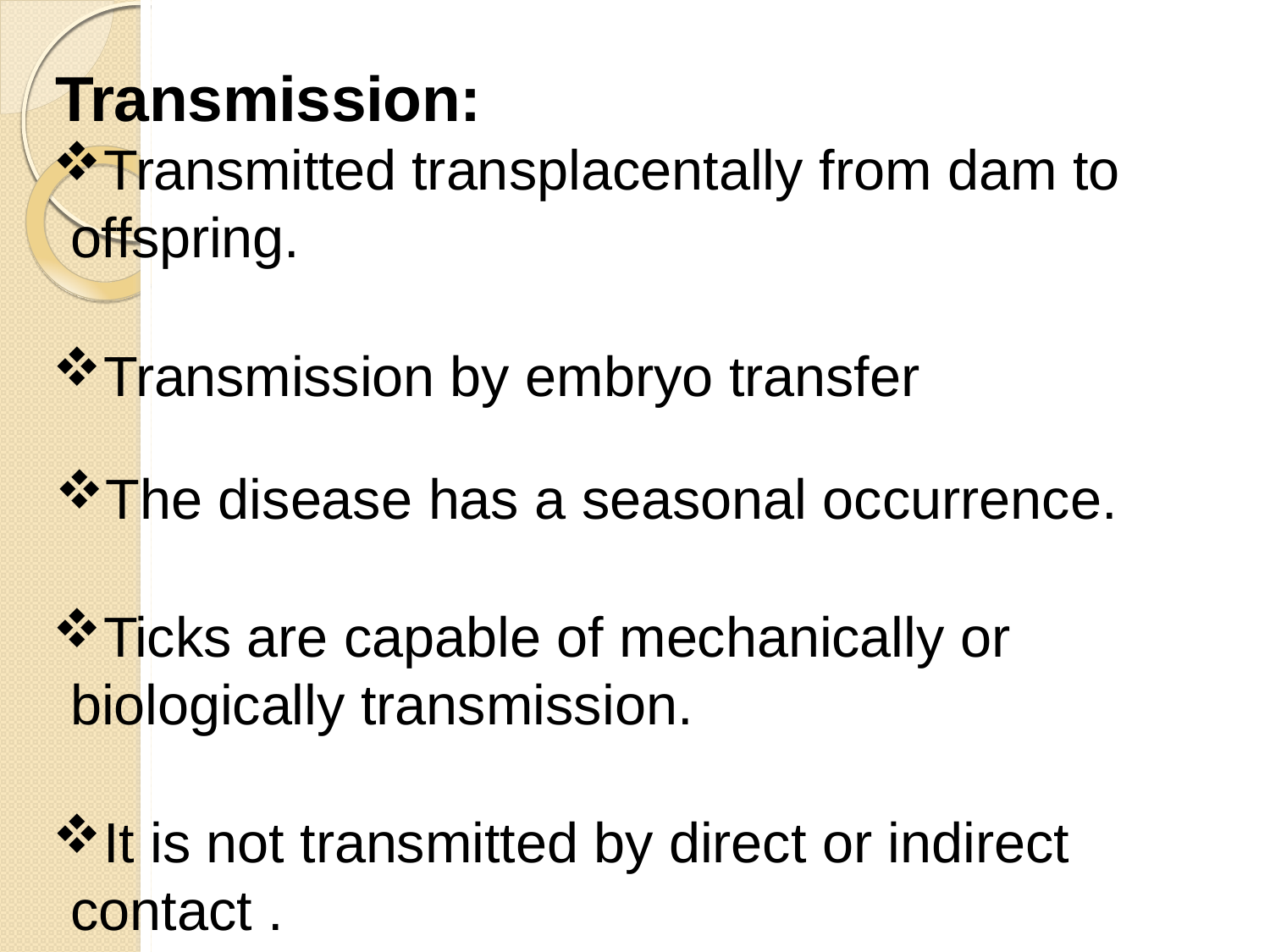

# Transmission:
Transmitted transplacentally from dam to  offspring.

Transmission by embryo transfer
The disease has a seasonal occurrence.

Ticks are capable of mechanically or  biologically transmission.

It is not transmitted by direct or indirect  contact .